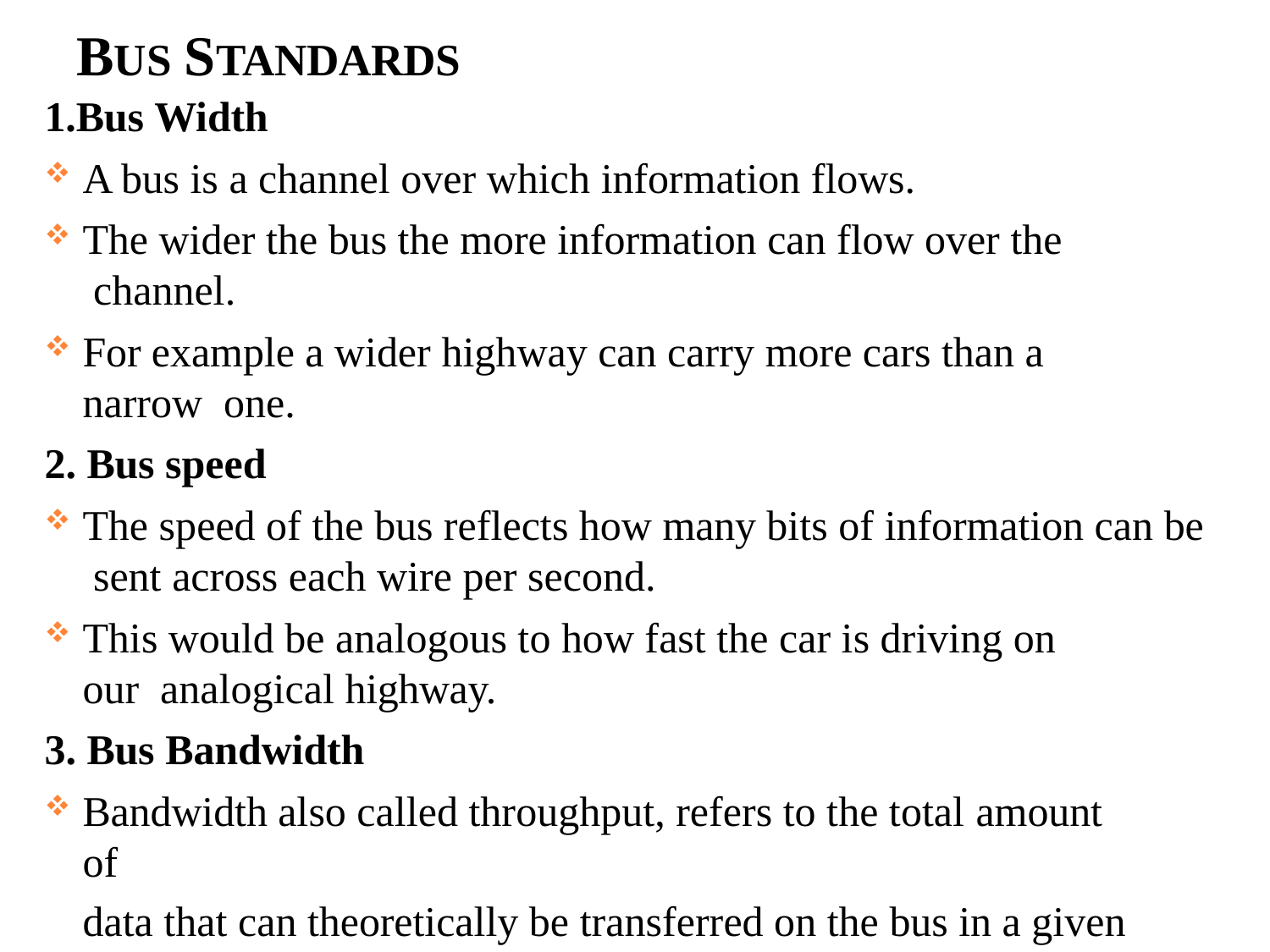

# BUS STANDARDS
1.Bus Width
A bus is a channel over which information flows.
The wider the bus the more information can flow over the  channel.
For example a wider highway can carry more cars than a narrow  one.
2. Bus speed
The speed of the bus reflects how many bits of information can be  sent across each wire per second.
This would be analogous to how fast the car is driving on our  analogical highway.
3. Bus Bandwidth
Bandwidth also called throughput, refers to the total amount of 36
data that can theoretically be transferred on the bus in a given unit  of time.